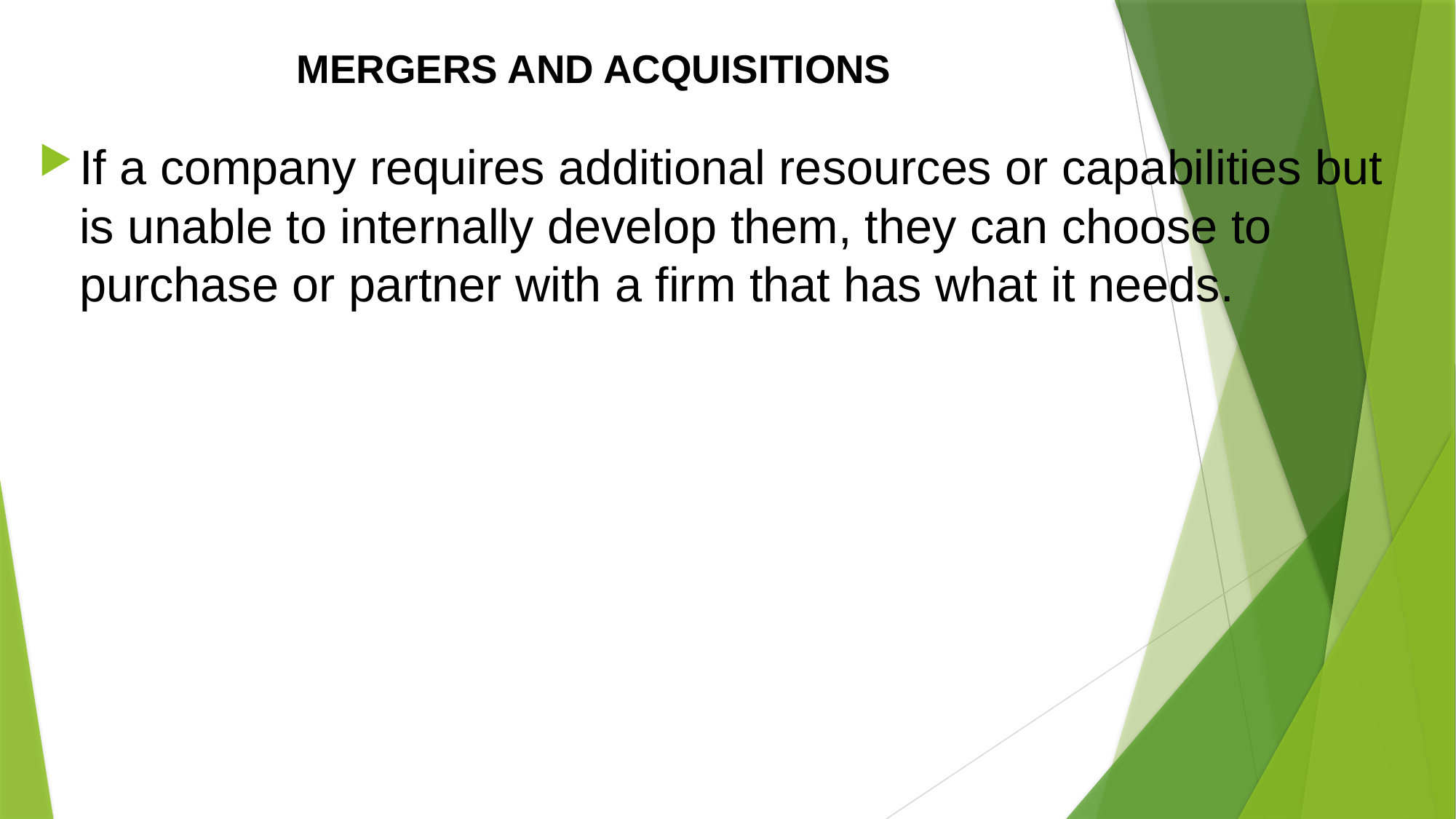

# MERGERS AND ACQUISITIONS
If a company requires additional resources or capabilities but is unable to internally develop them, they can choose to purchase or partner with a firm that has what it needs.